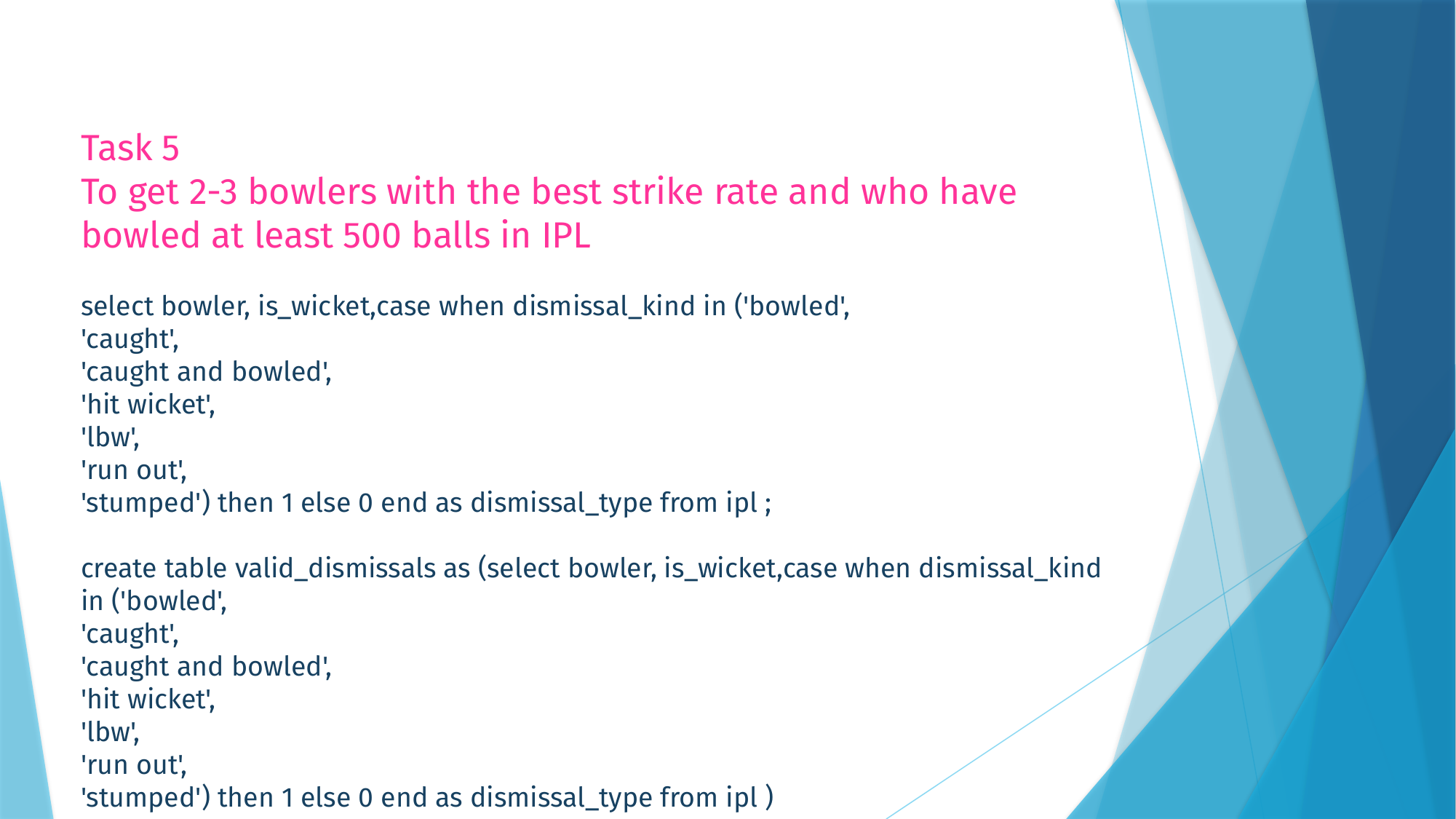

Task 5
To get 2-3 bowlers with the best strike rate and who have bowled at least 500 balls in IPL

select bowler, is_wicket,case when dismissal_kind in ('bowled',
'caught',
'caught and bowled',
'hit wicket',
'lbw',
'run out',
'stumped') then 1 else 0 end as dismissal_type from ipl ;

create table valid_dismissals as (select bowler, is_wicket,case when dismissal_kind in ('bowled',
'caught',
'caught and bowled',
'hit wicket',
'lbw',
'run out',
'stumped') then 1 else 0 end as dismissal_type from ipl )